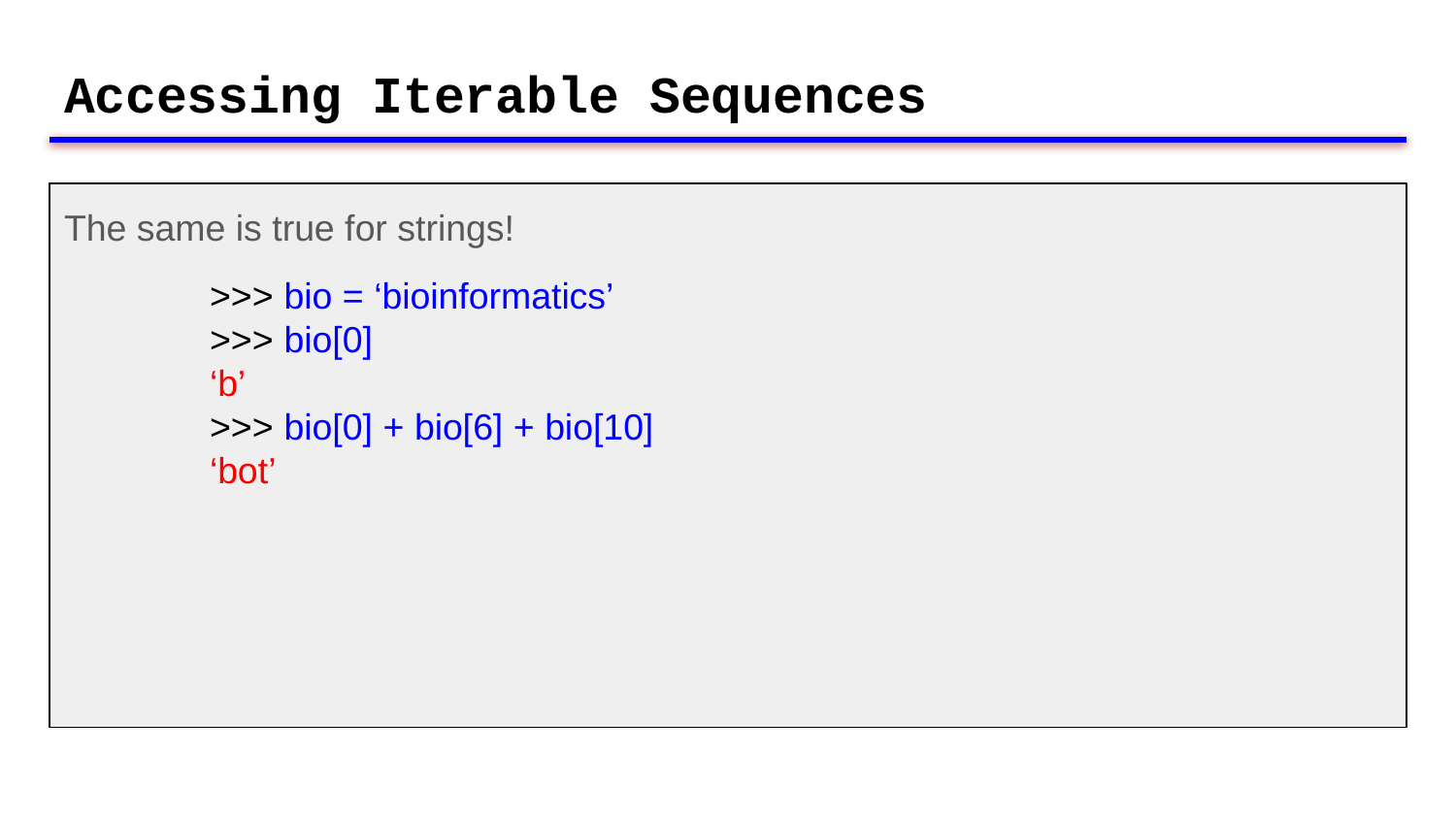

# Accessing Iterable Sequences
The same is true for strings!
	>>> bio = ‘bioinformatics’
	>>> bio[0]
	‘b’
	>>> bio[0] + bio[6] + bio[10]
	‘bot’